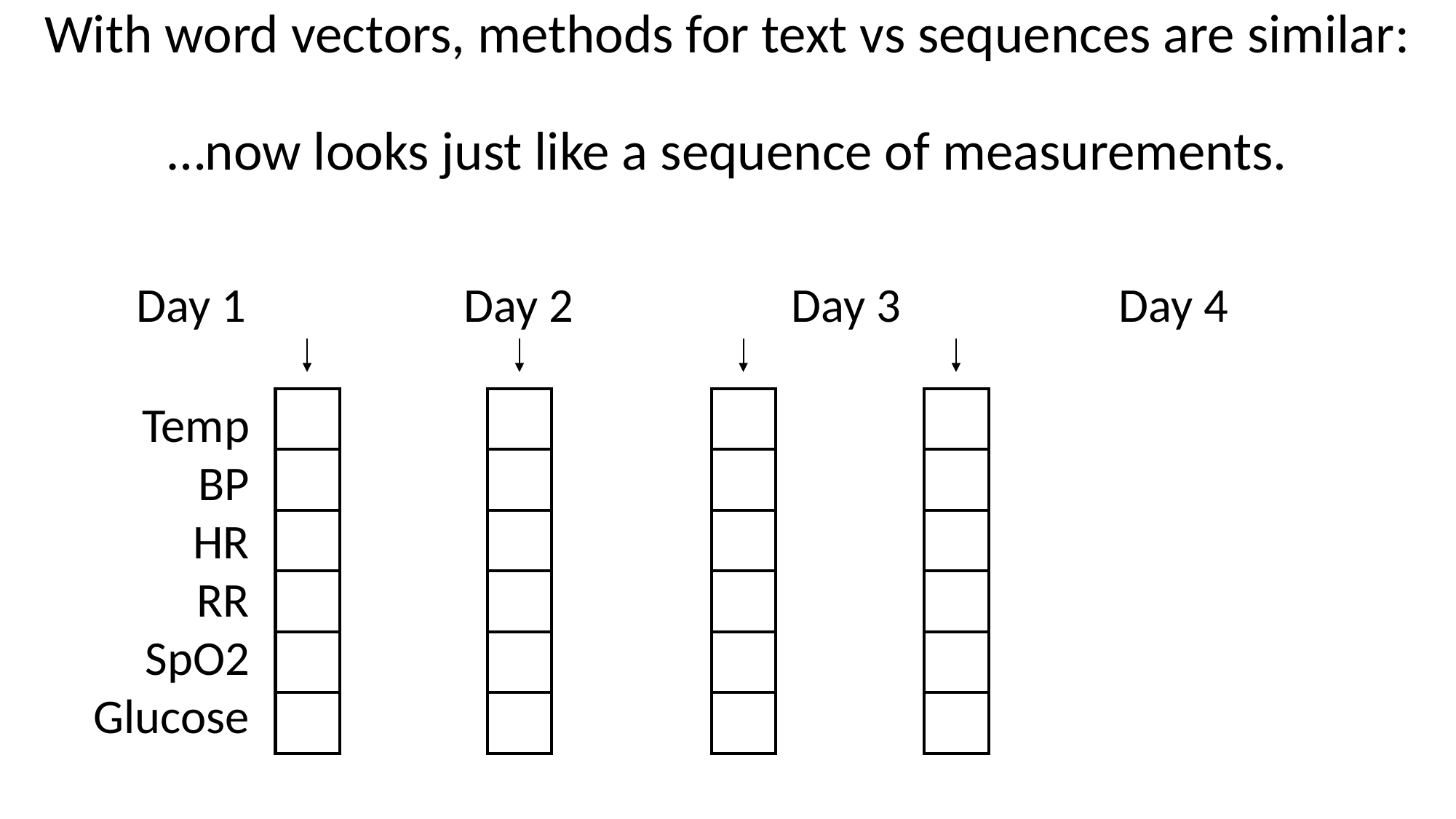

# With word vectors, methods for text vs sequences are similar: …now looks just like a sequence of measurements.
Day 1		Day 2		Day 3		Day 4
Temp
BP
HR
RR
SpO2
Glucose
|  |
| --- |
|  |
|  |
|  |
|  |
|  |
|  |
| --- |
|  |
|  |
|  |
|  |
|  |
|  |
| --- |
|  |
|  |
|  |
|  |
|  |
|  |
| --- |
|  |
|  |
|  |
|  |
|  |